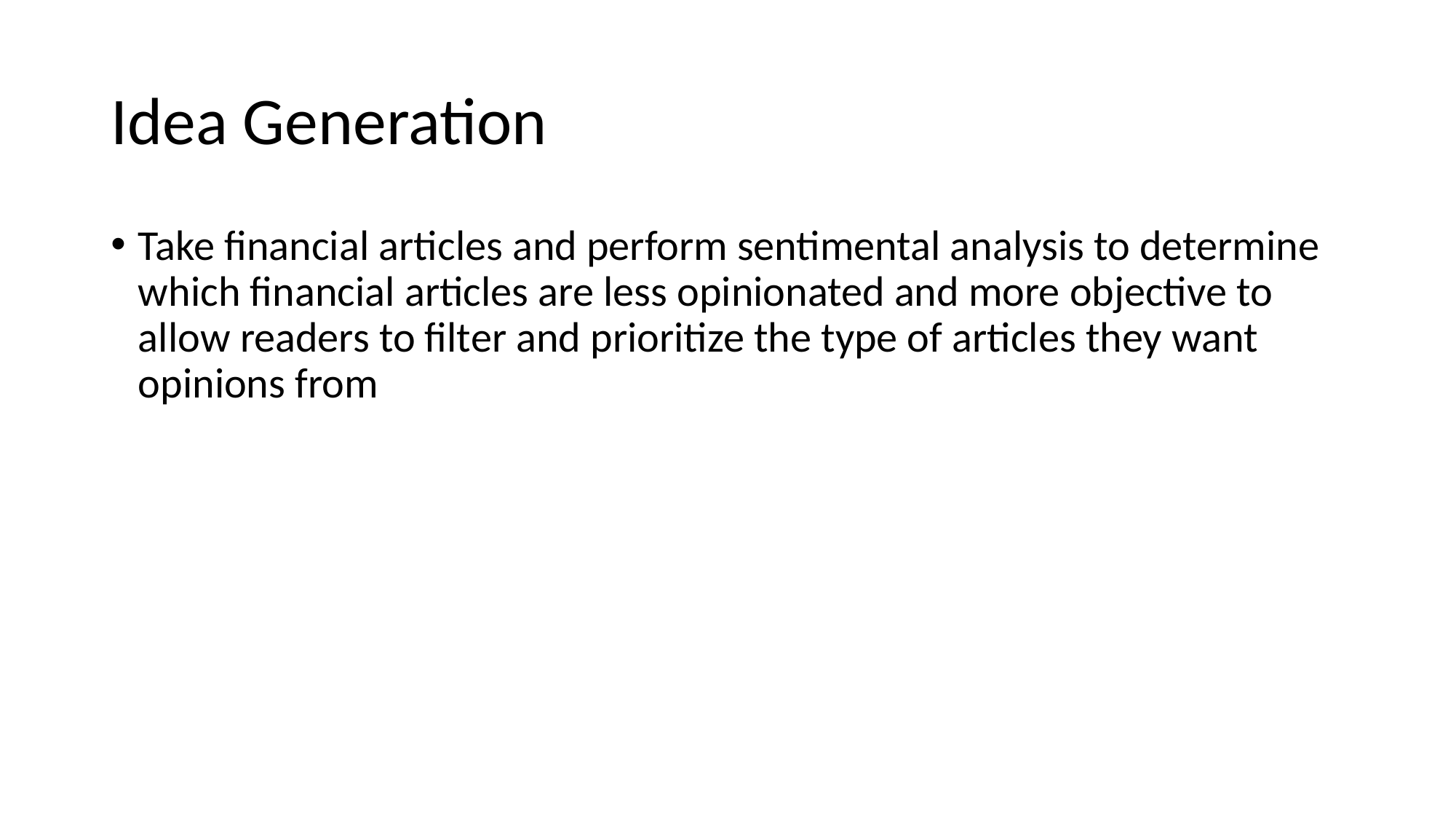

# Idea Generation
Take financial articles and perform sentimental analysis to determine which financial articles are less opinionated and more objective to allow readers to filter and prioritize the type of articles they want opinions from